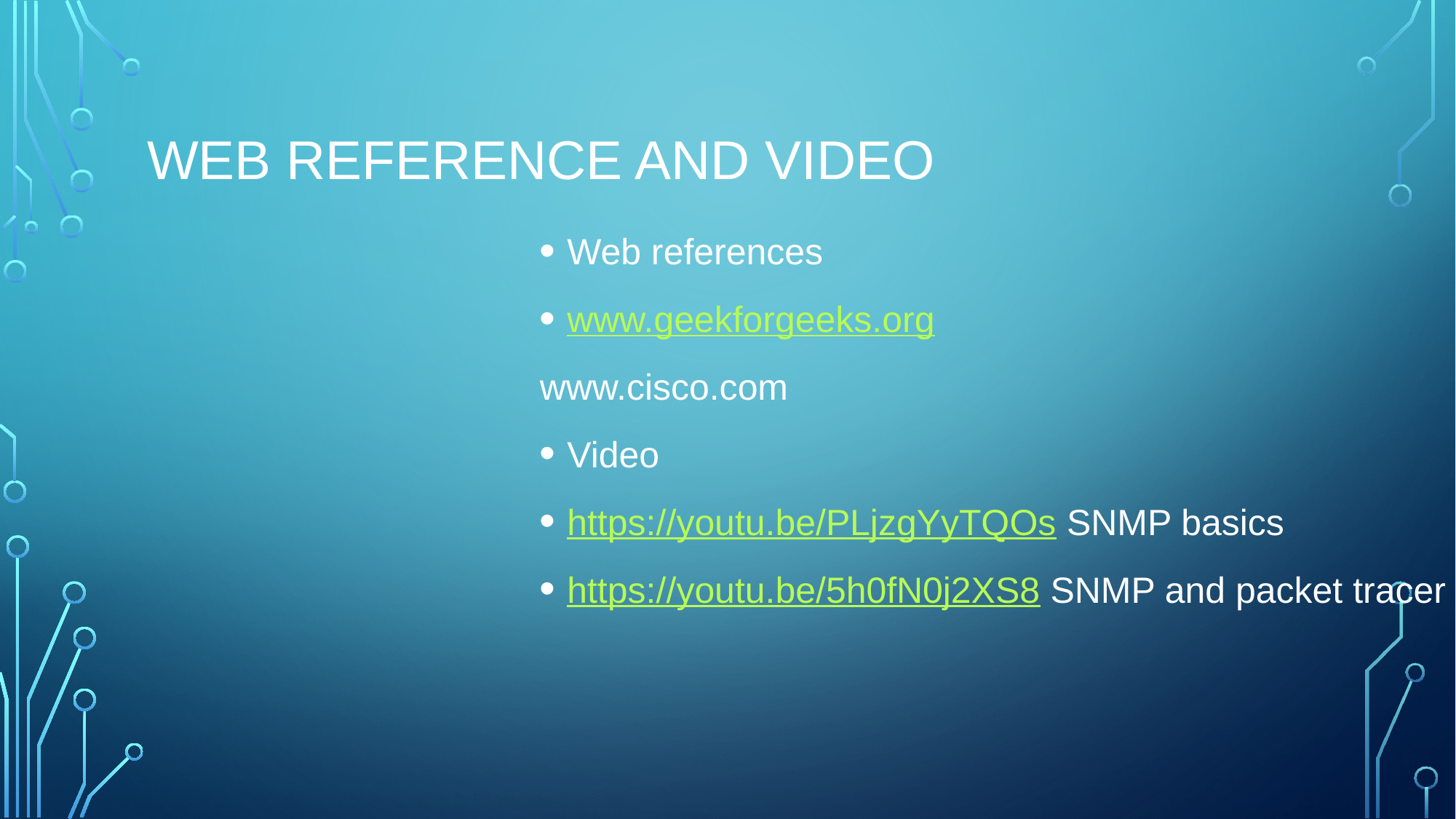

# Web reference and video
Web references
www.geekforgeeks.org
www.cisco.com
Video
https://youtu.be/PLjzgYyTQOs SNMP basics
https://youtu.be/5h0fN0j2XS8 SNMP and packet tracer